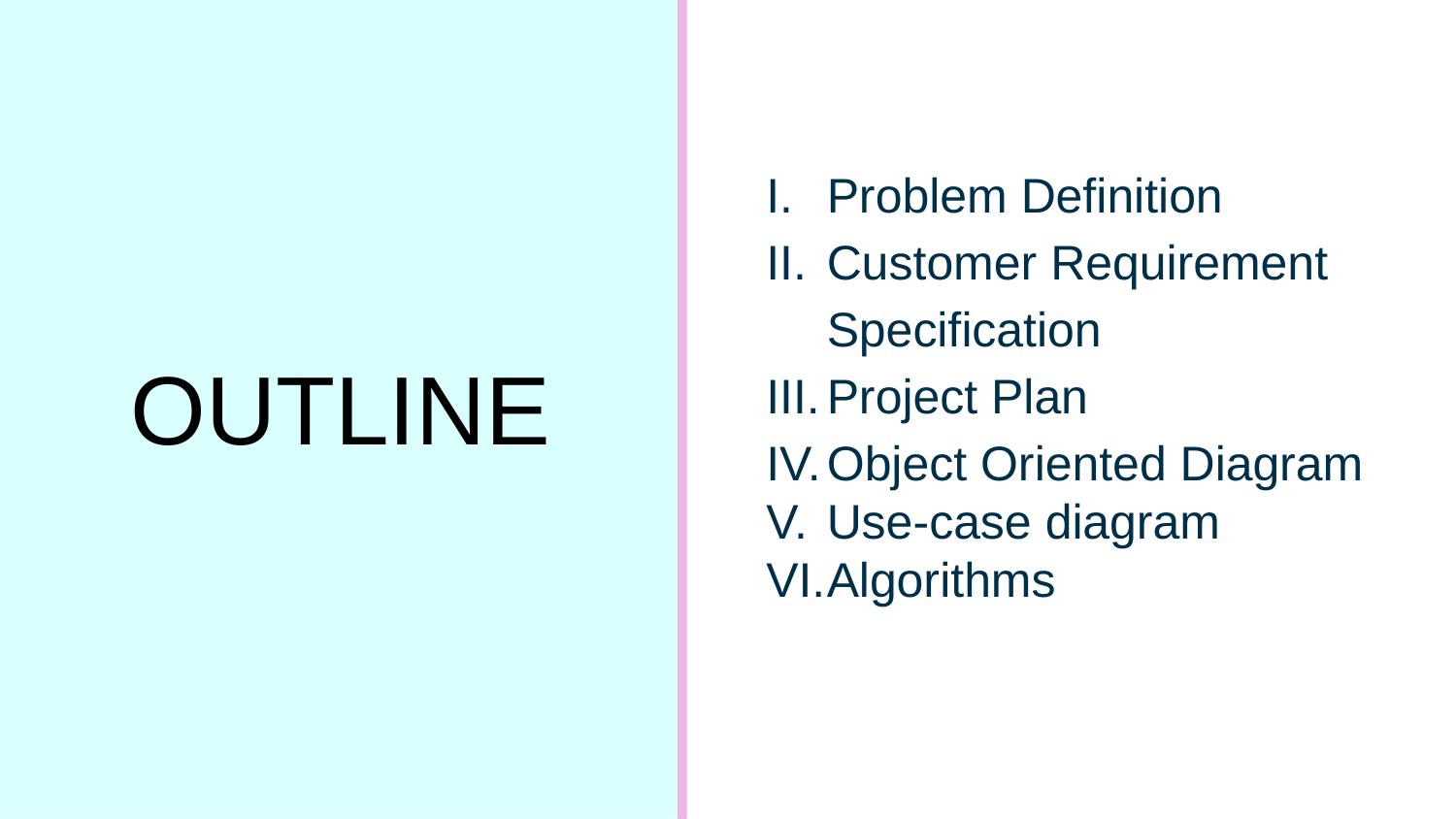

Problem Definition
Customer Requirement Specification
Project Plan
Object Oriented Diagram
Use-case diagram
Algorithms

# OUTLINE